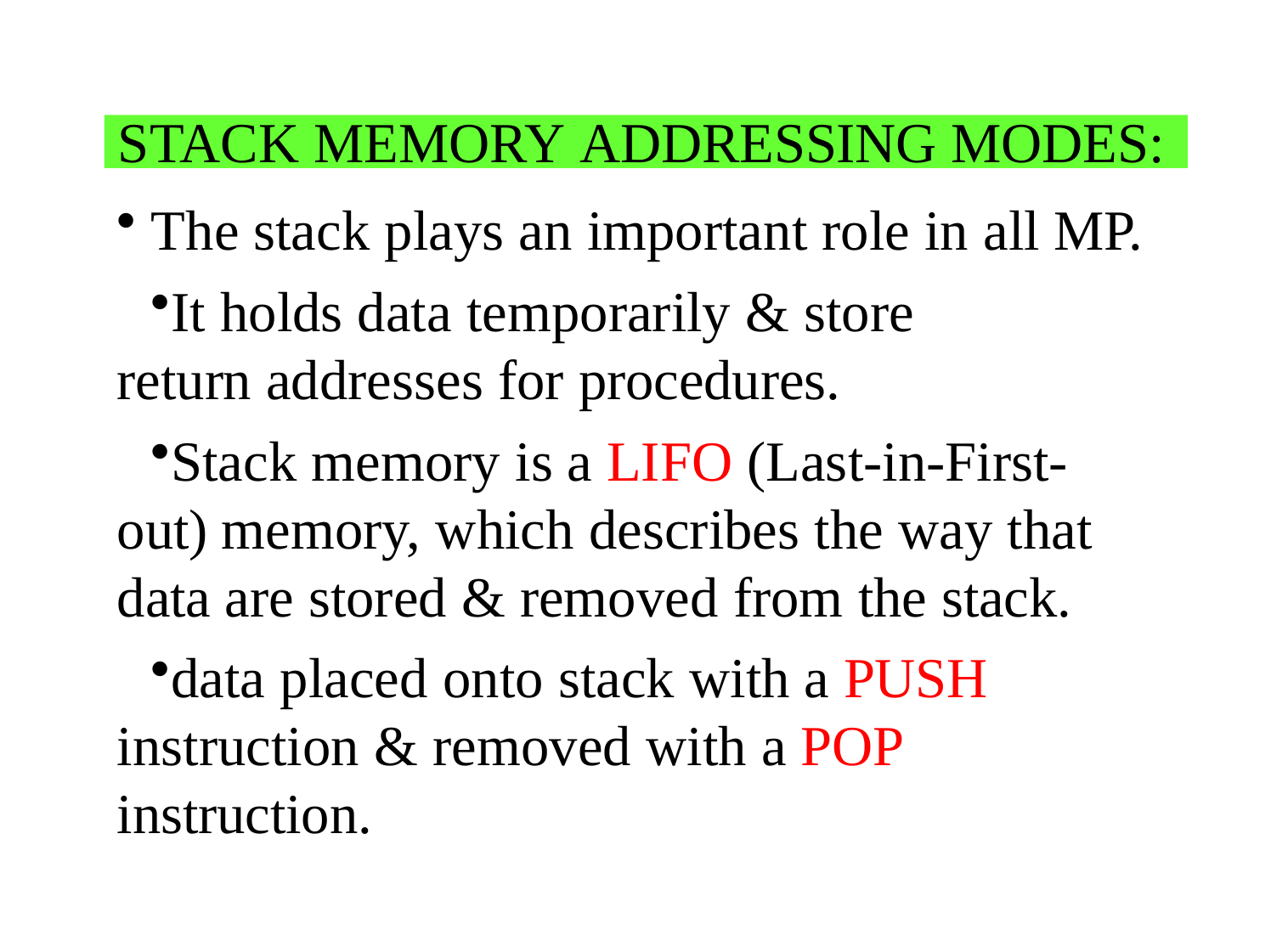

STACK MEMORY ADDRESSING MODES:
The stack plays an important role in all MP.
It holds data temporarily & store return addresses for procedures.
Stack memory is a LIFO (Last-in-First-out) memory, which describes the way that data are stored & removed from the stack.
data placed onto stack with a PUSH instruction & removed with a POP instruction.